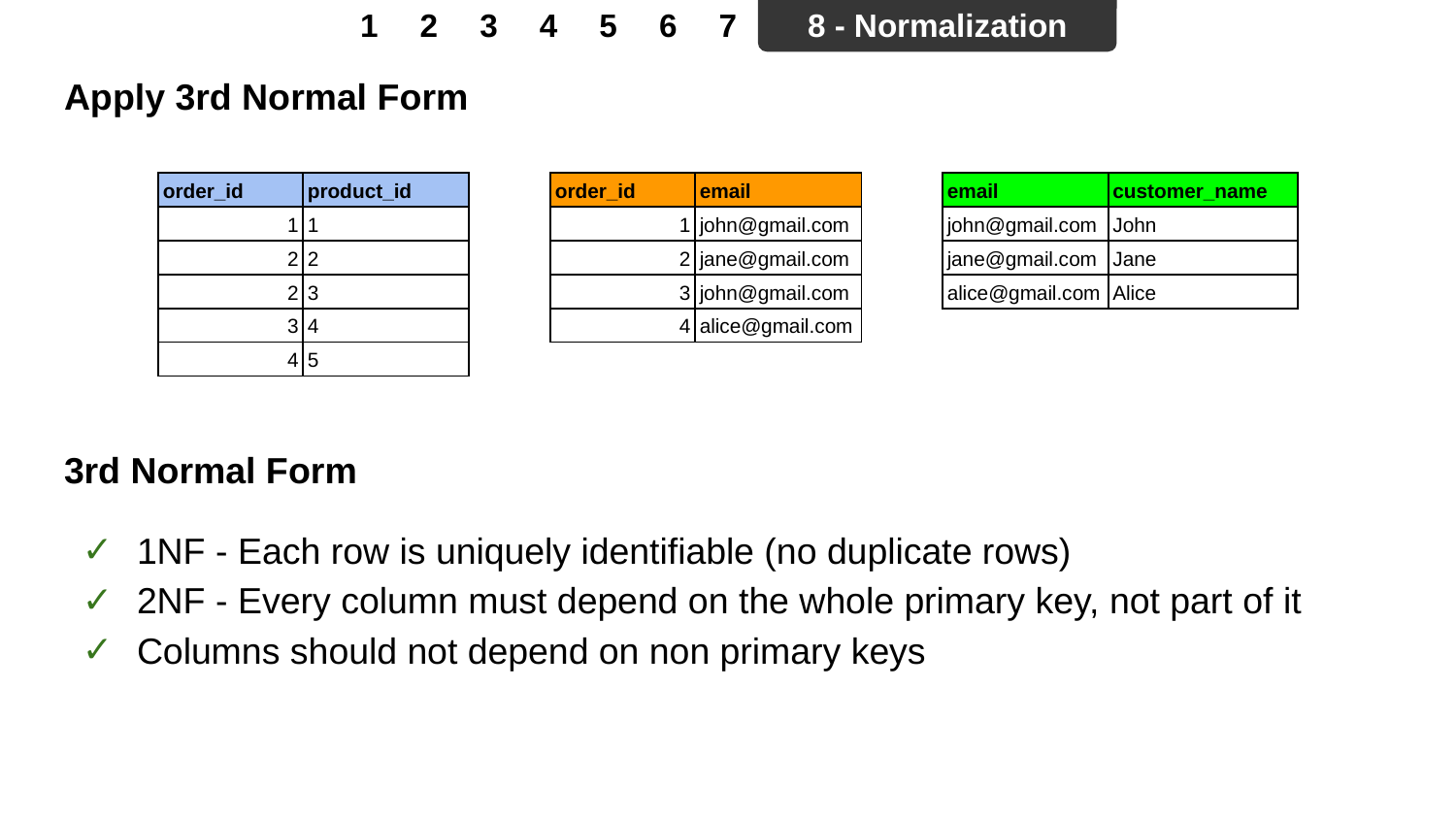

1
2
3
4
5
6
7
8 - Normalization

Apply 3rd Normal Form
| order\_id | product\_id |
| --- | --- |
| 1 | 1 |
| 2 | 2 |
| 2 | 3 |
| 3 | 4 |
| 4 | 5 |
| order\_id | email |
| --- | --- |
| 1 | john@gmail.com |
| 2 | jane@gmail.com |
| 3 | john@gmail.com |
| 4 | alice@gmail.com |
| email | customer\_name |
| --- | --- |
| john@gmail.com | John |
| jane@gmail.com | Jane |
| alice@gmail.com | Alice |
# 3rd Normal Form
1NF - Each row is uniquely identifiable (no duplicate rows)
2NF - Every column must depend on the whole primary key, not part of it
Columns should not depend on non primary keys